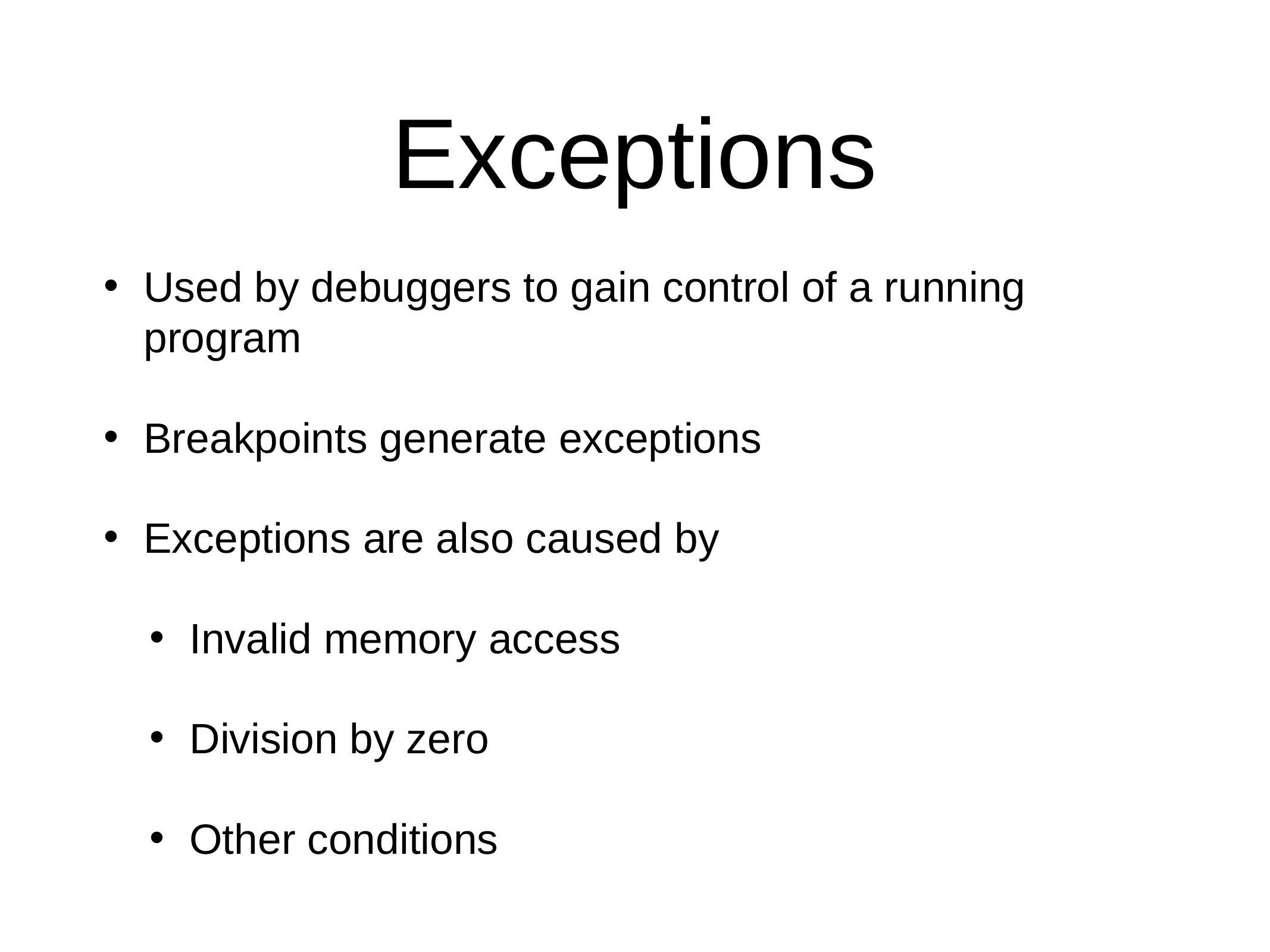

# Exceptions
Used by debuggers to gain control of a running program
Breakpoints generate exceptions
Exceptions are also caused by
Invalid memory access
Division by zero
Other conditions